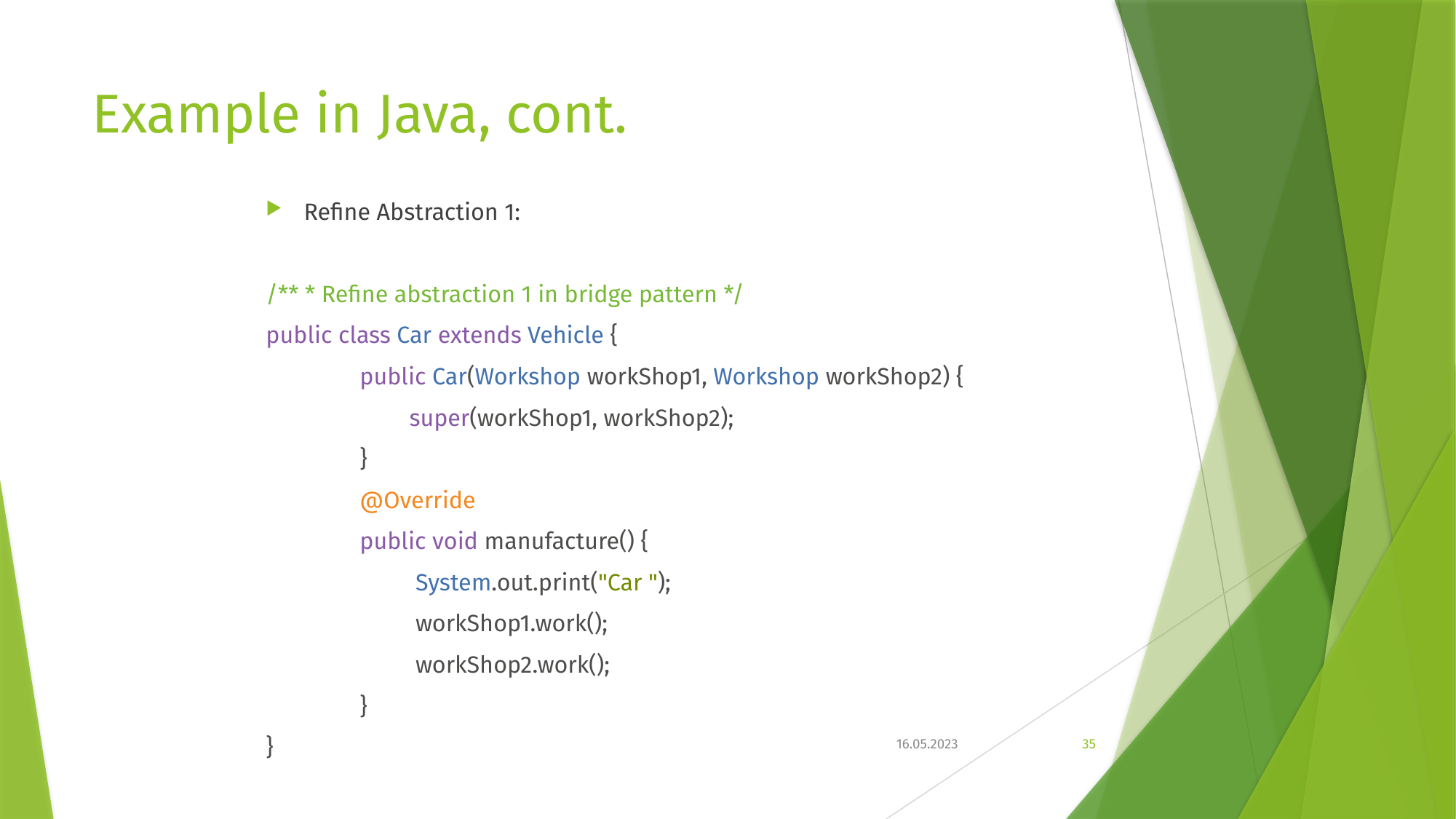

# Example in Java, cont.
Refine Abstraction 1:

/** * Refine abstraction 1 in bridge pattern */
public class Car extends Vehicle {
	public Car(Workshop workShop1, Workshop workShop2) {
	        super(workShop1, workShop2);
	}
	@Override
	public void manufacture() {
	         System.out.print("Car ");
	         workShop1.work();
	         workShop2.work();
	}
}
16.05.2023
35